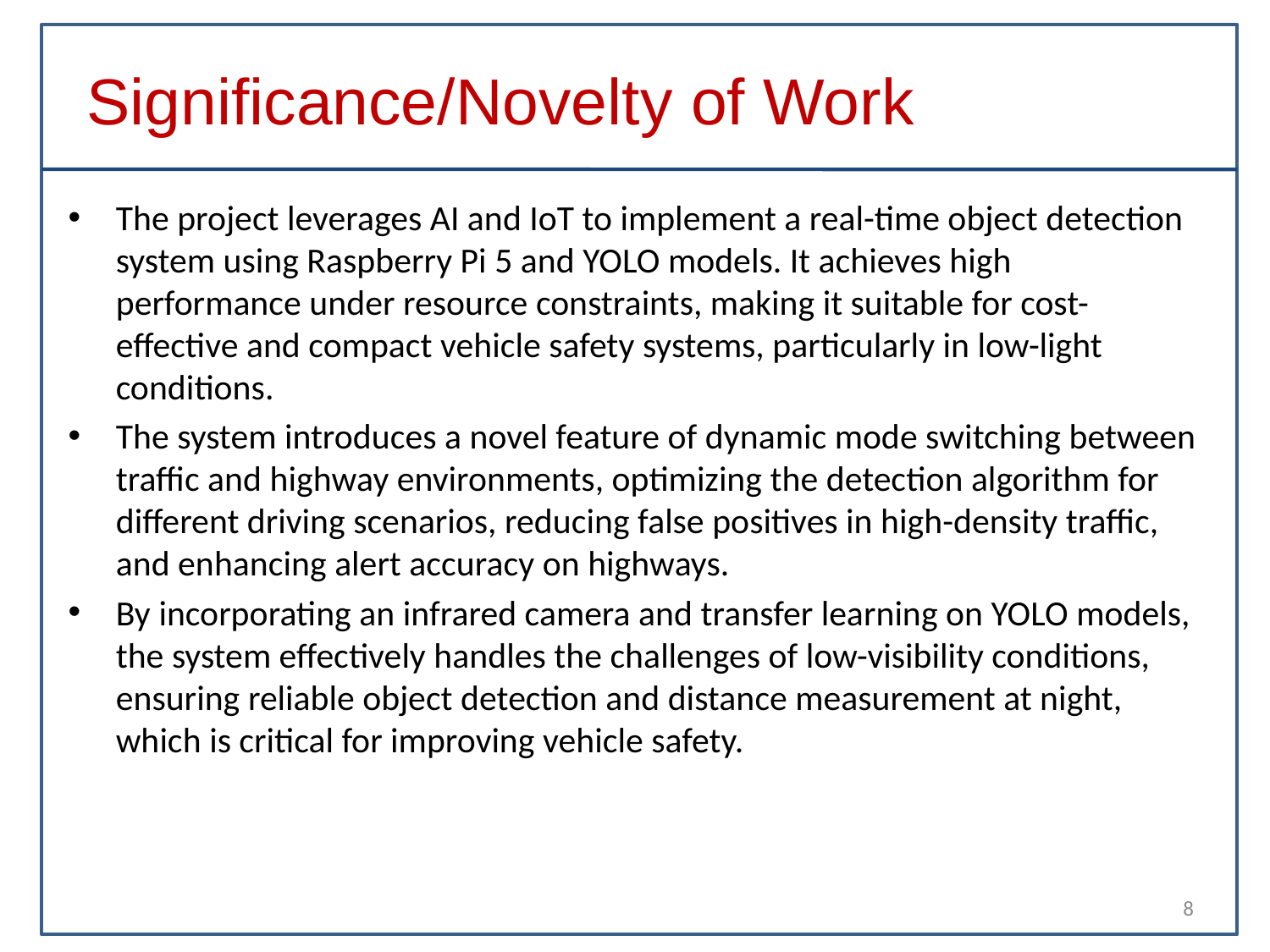

Significance/Novelty of Work
The project leverages AI and IoT to implement a real-time object detection system using Raspberry Pi 5 and YOLO models. It achieves high performance under resource constraints, making it suitable for cost-effective and compact vehicle safety systems, particularly in low-light conditions.
The system introduces a novel feature of dynamic mode switching between traffic and highway environments, optimizing the detection algorithm for different driving scenarios, reducing false positives in high-density traffic, and enhancing alert accuracy on highways.
By incorporating an infrared camera and transfer learning on YOLO models, the system effectively handles the challenges of low-visibility conditions, ensuring reliable object detection and distance measurement at night, which is critical for improving vehicle safety.

8